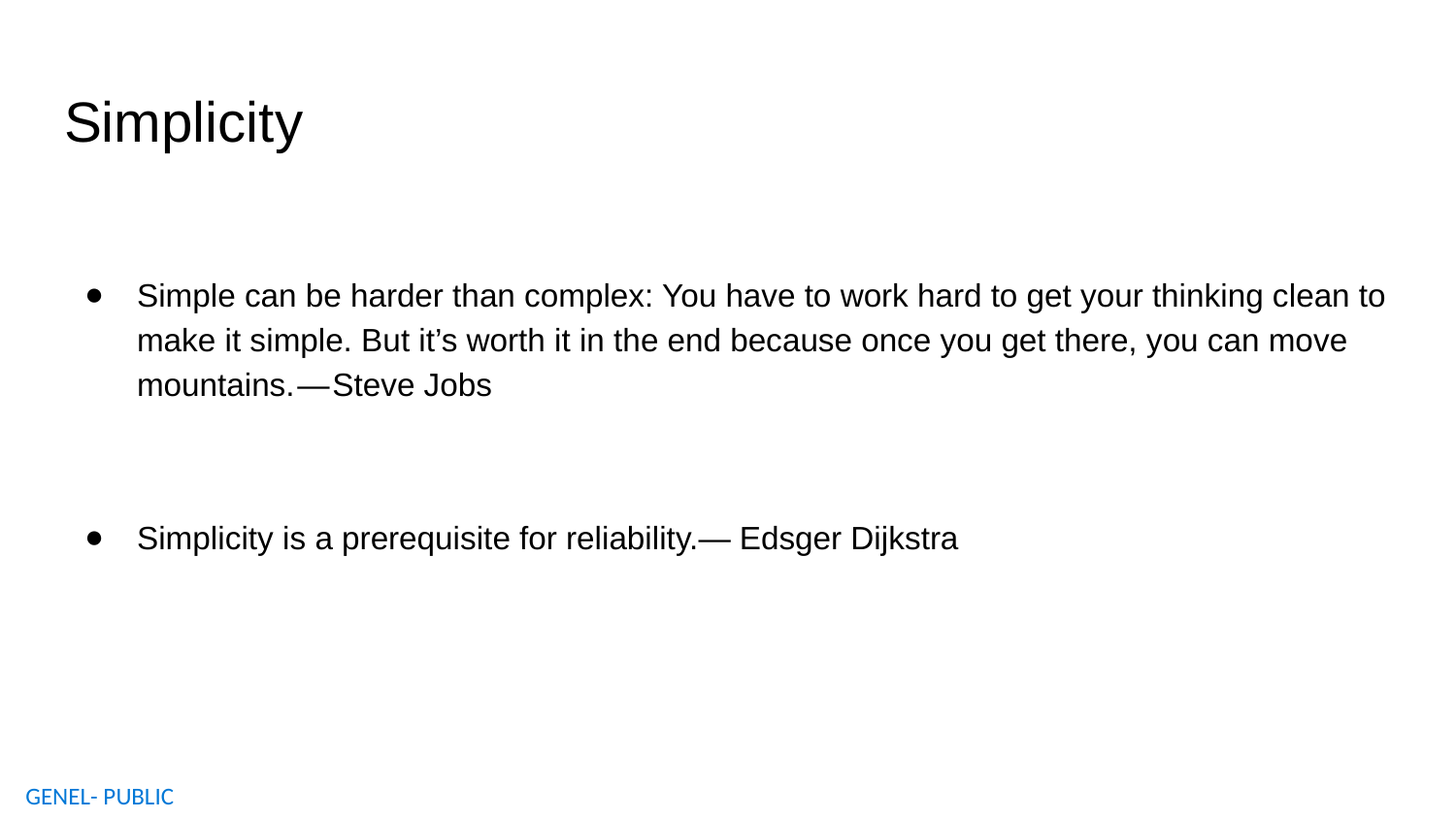

# Simplicity

Simple can be harder than complex: You have to work hard to get your thinking clean to make it simple. But it’s worth it in the end because once you get there, you can move mountains. — Steve Jobs

Simplicity is a prerequisite for reliability.— Edsger Dijkstra